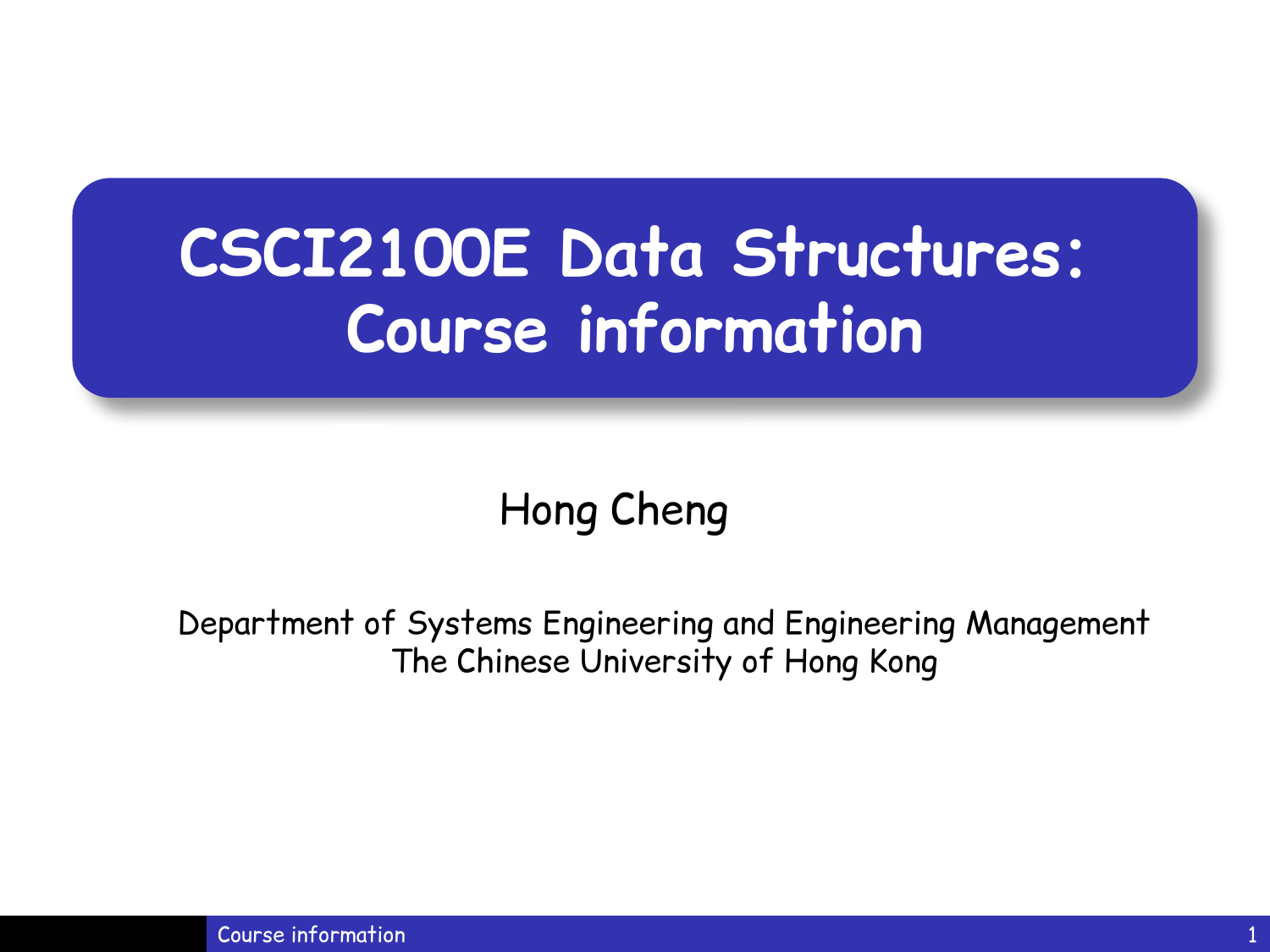

# CSCI2100E Data Structures: Course information

Hong Cheng
Department of Systems Engineering and Engineering Management
The Chinese University of Hong Kong
Course information
1